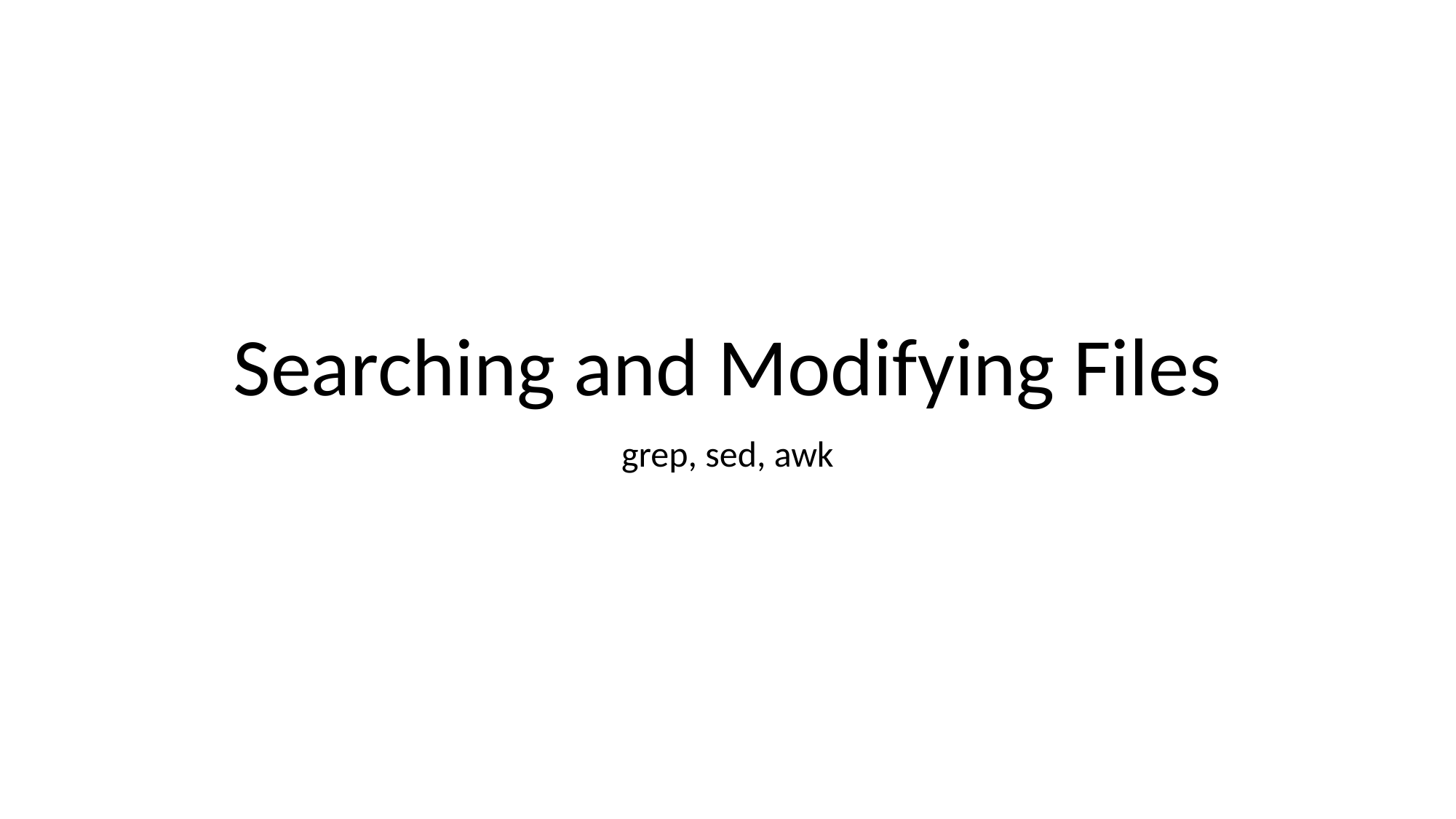

# Searching and Modifying Files
grep, sed, awk